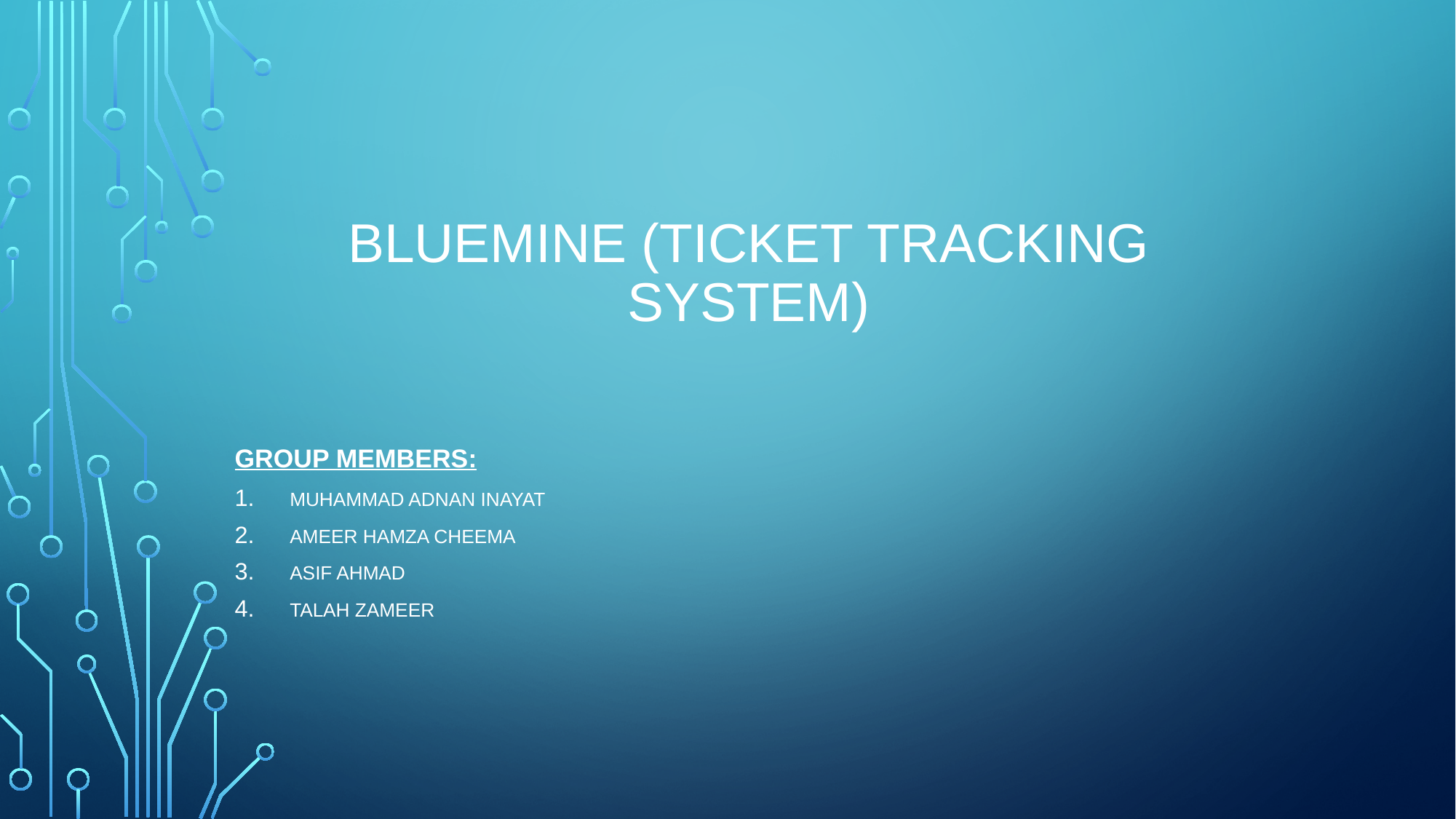

# bluemine (Ticket Tracking System)
Group Members:
Muhammad Adnan Inayat
Ameer Hamza Cheema
Asif Ahmad
Talah Zameer